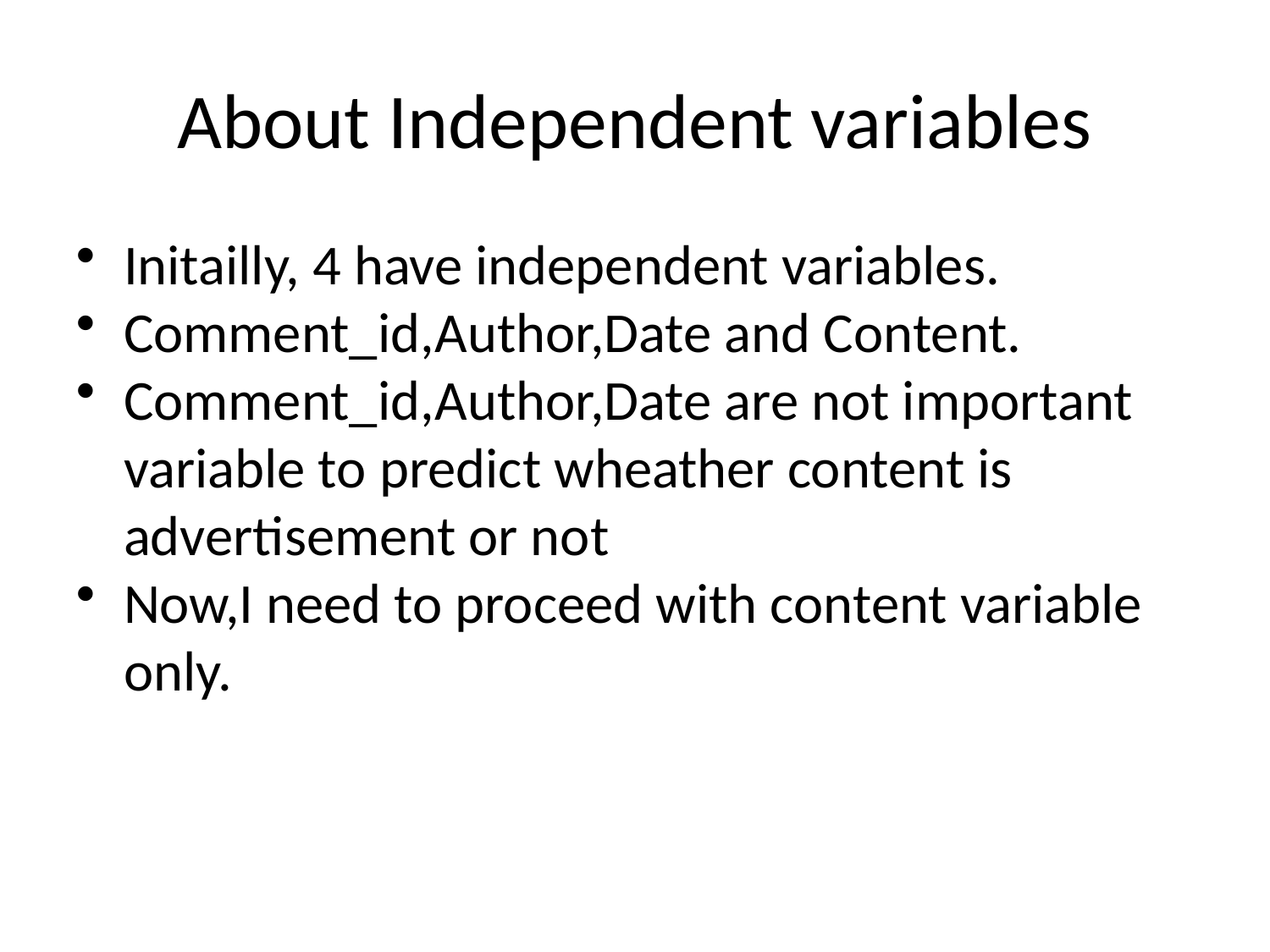

# About Independent variables
Initailly, 4 have independent variables.
Comment_id,Author,Date and Content.
Comment_id,Author,Date are not important variable to predict wheather content is advertisement or not
Now,I need to proceed with content variable only.